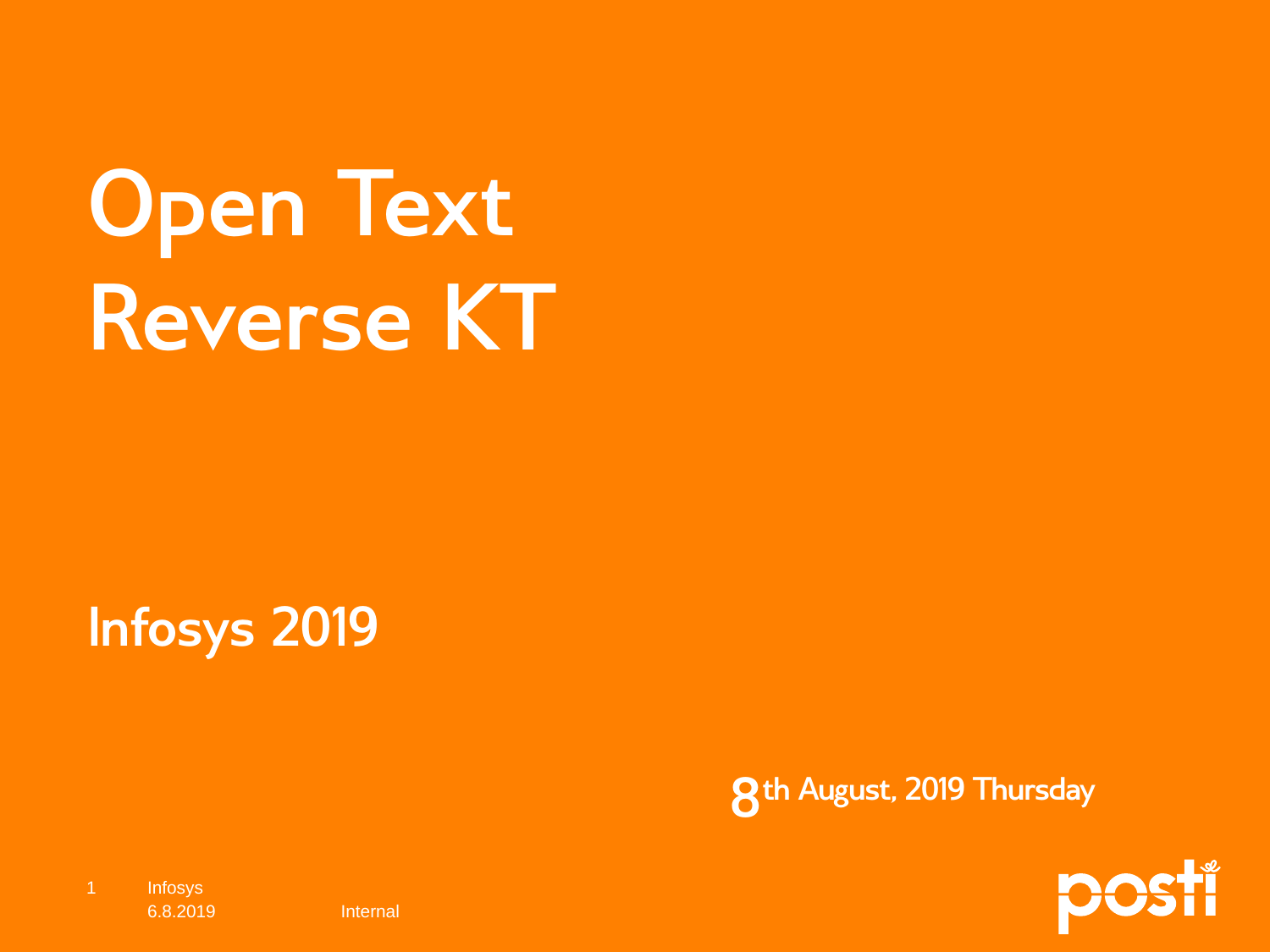

# Open Text Reverse KT
Infosys 2019

                                              8th August, 2019 Thursday
1
Infosys
6.8.2019